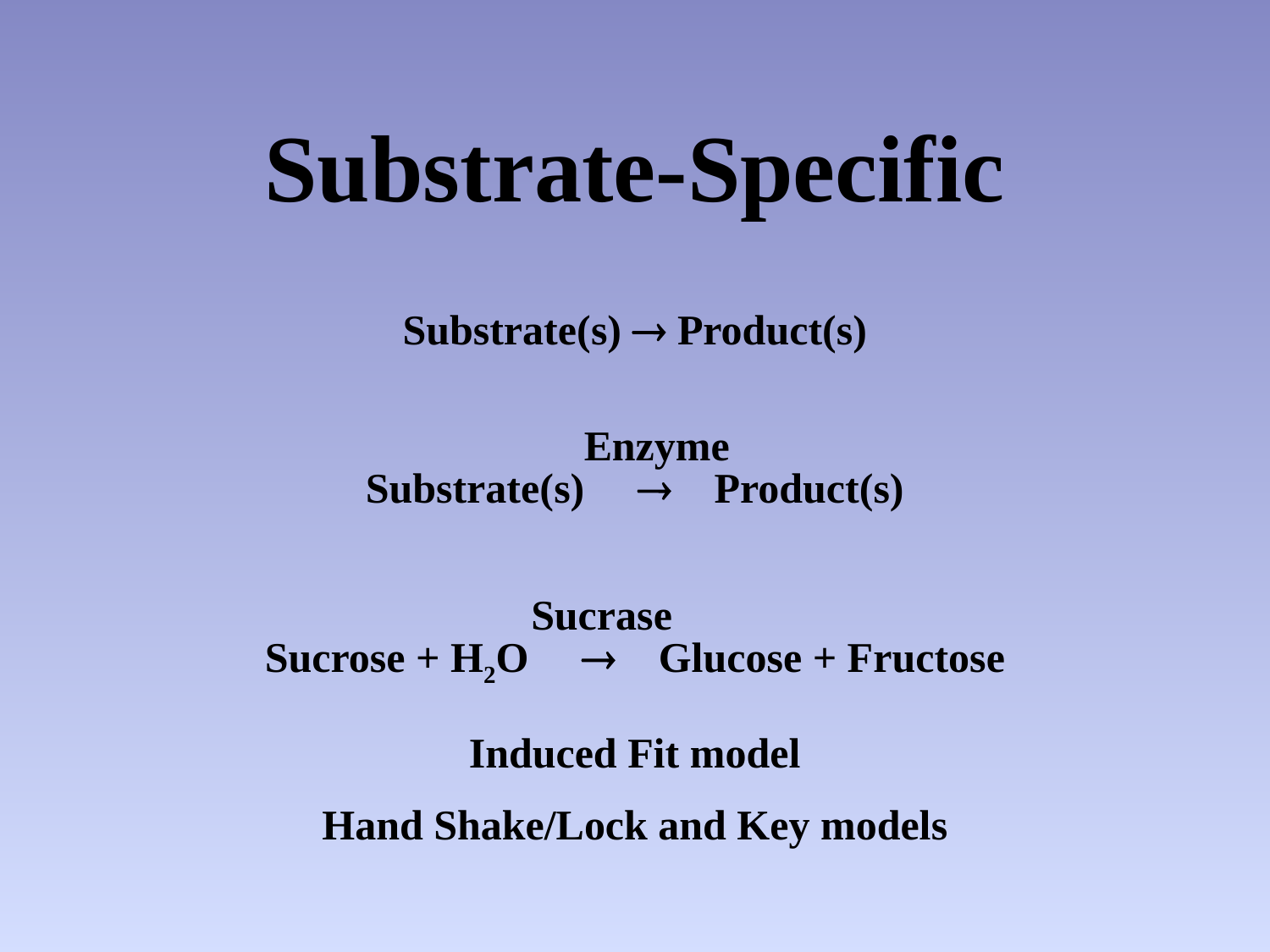

# Substrate-Specific
Substrate(s) → Product(s)
Enzyme
Substrate(s)     →    Product(s)
Sucrase
Sucrose + H2O     →    Glucose + Fructose
Induced Fit model
Hand Shake/Lock and Key models